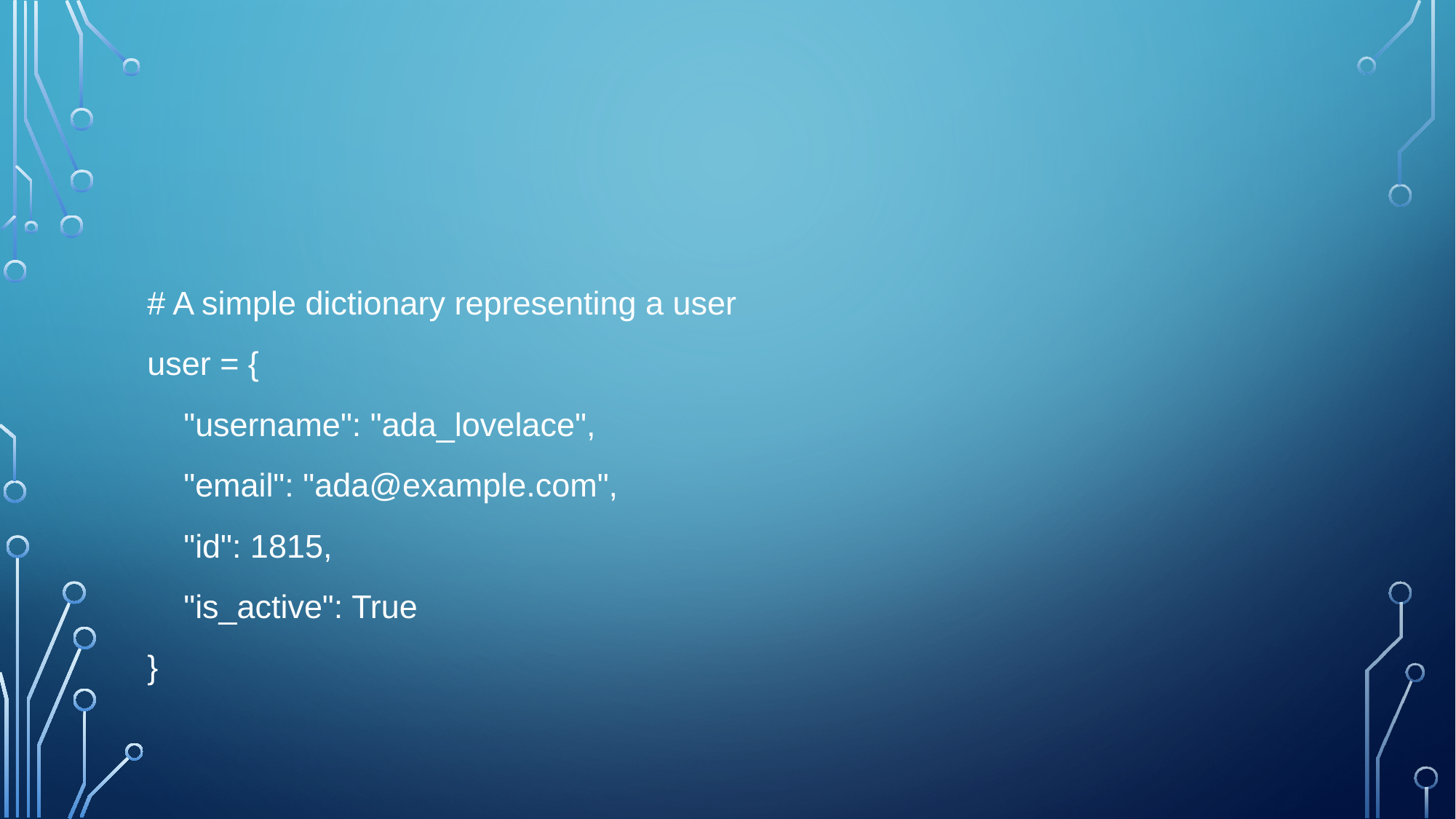

#
# A simple dictionary representing a user
user = {
    "username": "ada_lovelace",
    "email": "ada@example.com",
    "id": 1815,
    "is_active": True
}